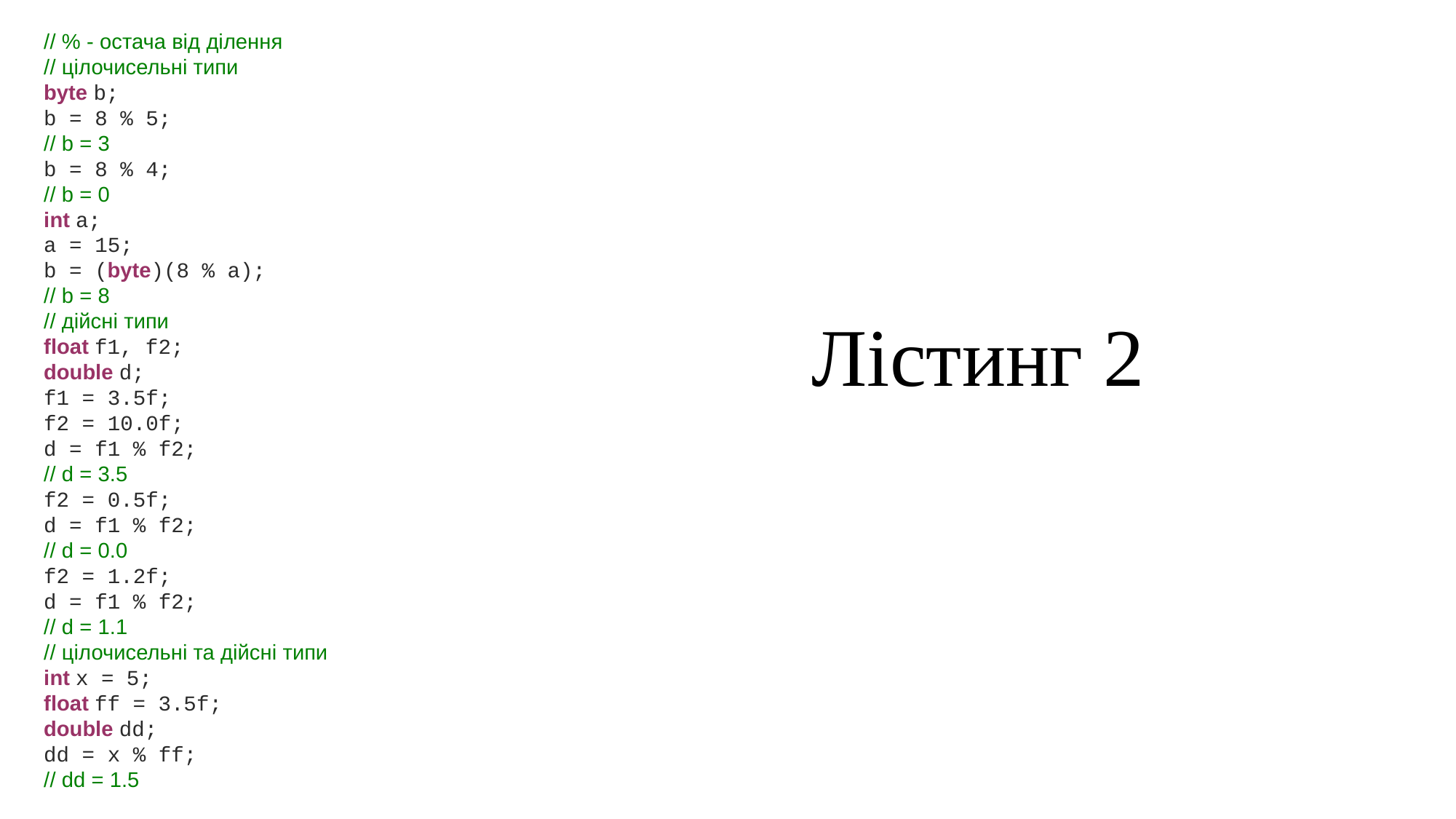

// % - остача від ділення
// цілочисельні типи
byte b;
b = 8 % 5;
// b = 3
b = 8 % 4;
// b = 0
int a;
a = 15;
b = (byte)(8 % a);
// b = 8
// дійсні типи
float f1, f2;
double d;
f1 = 3.5f;
f2 = 10.0f;
d = f1 % f2;
// d = 3.5
f2 = 0.5f;
d = f1 % f2;
// d = 0.0
f2 = 1.2f;
d = f1 % f2;
// d = 1.1
// цілочисельні та дійсні типи
int x = 5;
float ff = 3.5f;
double dd;
dd = x % ff;
// dd = 1.5
Лістинг 2